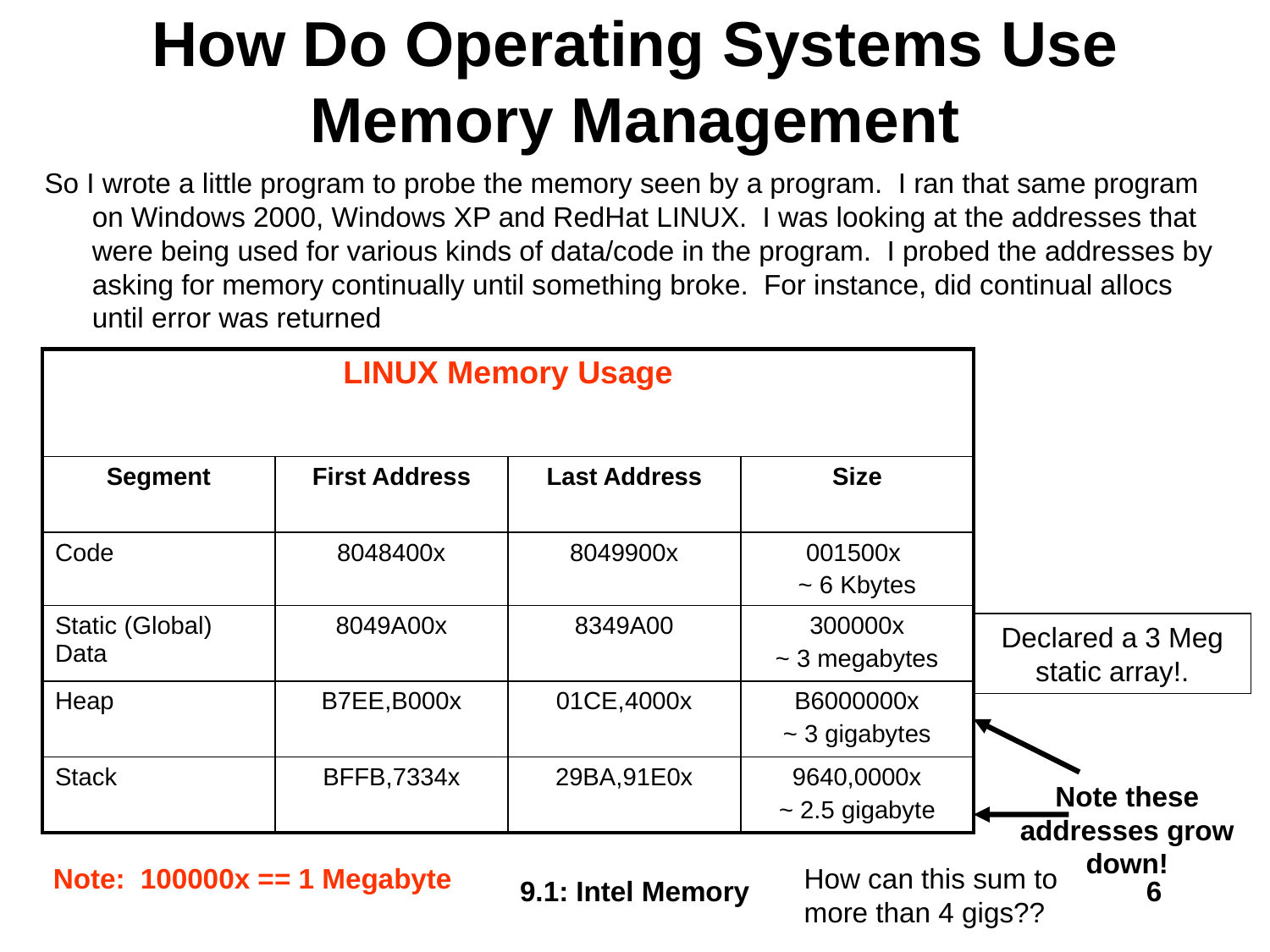

# How Do Operating Systems Use Memory Management
So I wrote a little program to probe the memory seen by a program.  I ran that same program on Windows 2000, Windows XP and RedHat LINUX.  I was looking at the addresses that were being used for various kinds of data/code in the program.  I probed the addresses by asking for memory continually until something broke.  For instance, did continual allocs until error was returned
| LINUX Memory Usage |  |  |  |
| --- | --- | --- | --- |
| Segment | First Address | Last Address | Size |
| Code | 8048400x | 8049900x | 001500x ~ 6 Kbytes |
| Static (Global) Data | 8049A00x | 8349A00 | 300000x ~ 3 megabytes |
| Heap | B7EE,B000x | 01CE,4000x | B6000000x ~ 3 gigabytes |
| Stack | BFFB,7334x | 29BA,91E0x | 9640,0000x ~ 2.5 gigabyte |
Declared a 3 Meg static array!.

Note these addresses grow down!

Note:  100000x == 1 Megabyte
How can this sum to more than 4 gigs??
9.1: Intel Memory
6